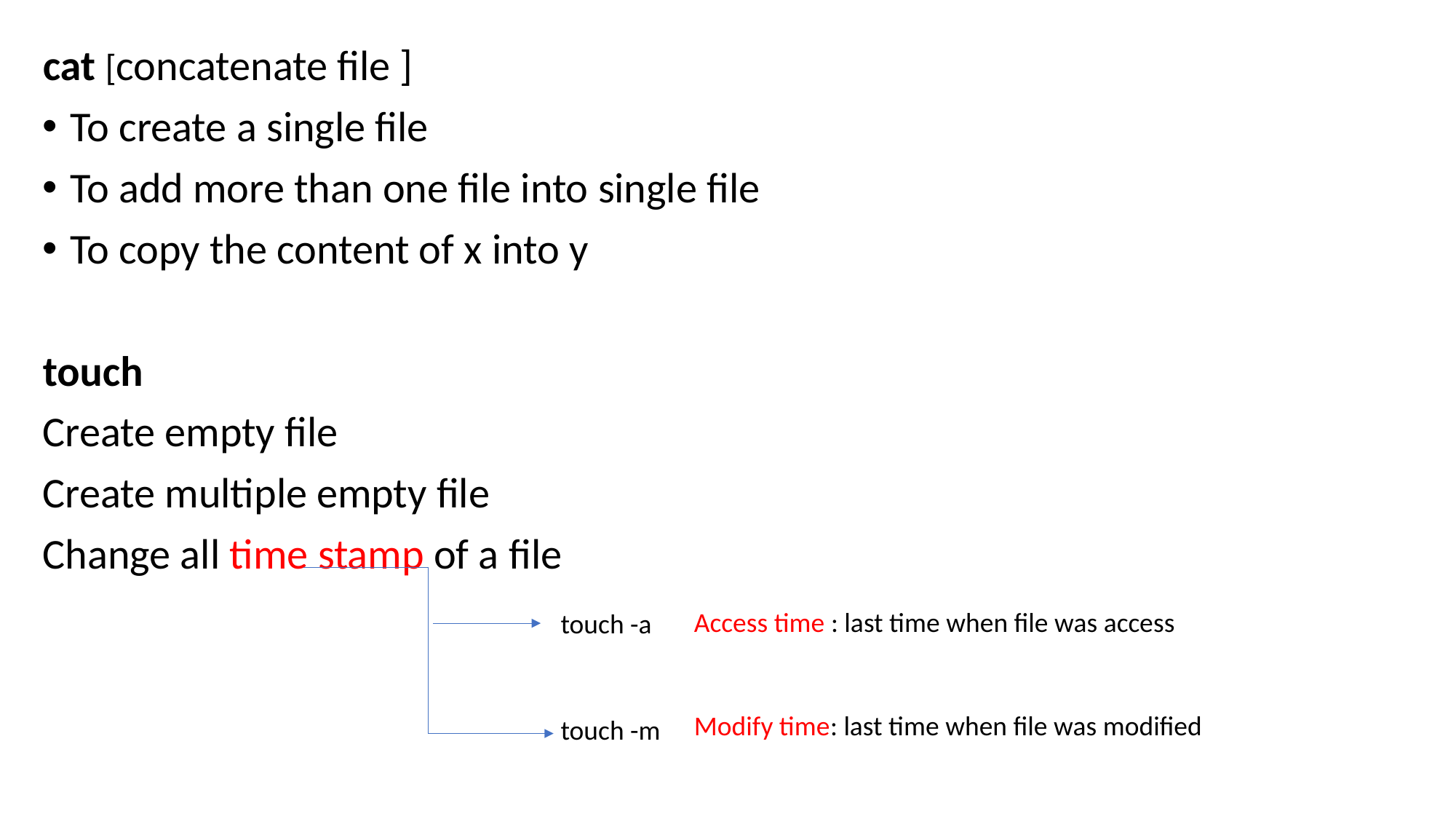

cat [concatenate file ]
To create a single file
To add more than one file into single file
To copy the content of x into y

touch
Create empty file
Create multiple empty file
Change all time stamp of a file

Access time : last time when file was access
touch -a
Modify time: last time when file was modified
touch -m